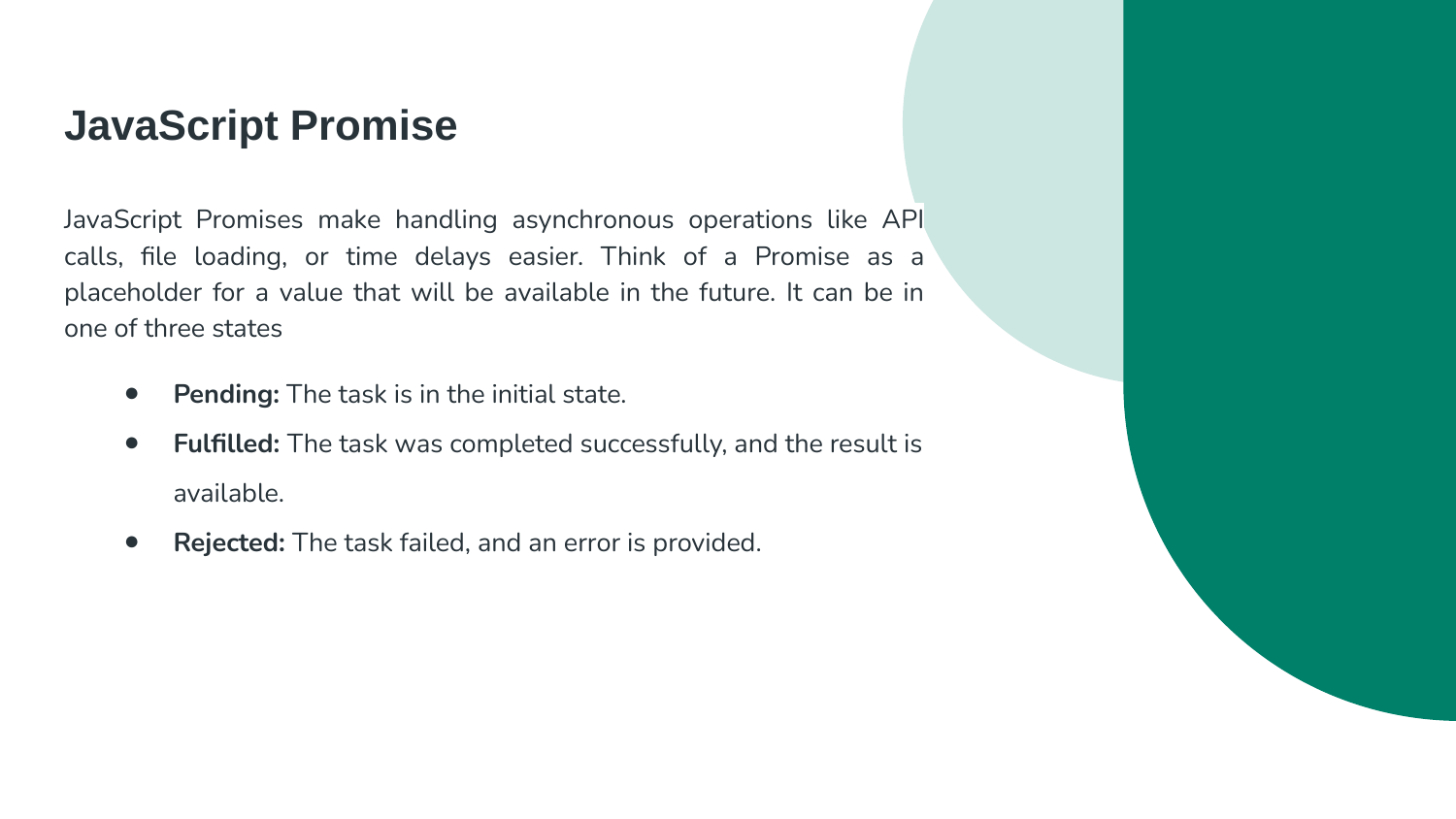

# JavaScript Promise

JavaScript Promises make handling asynchronous operations like API calls, file loading, or time delays easier. Think of a Promise as a placeholder for a value that will be available in the future. It can be in one of three states
Pending: The task is in the initial state.
Fulfilled: The task was completed successfully, and the result is available.
Rejected: The task failed, and an error is provided.